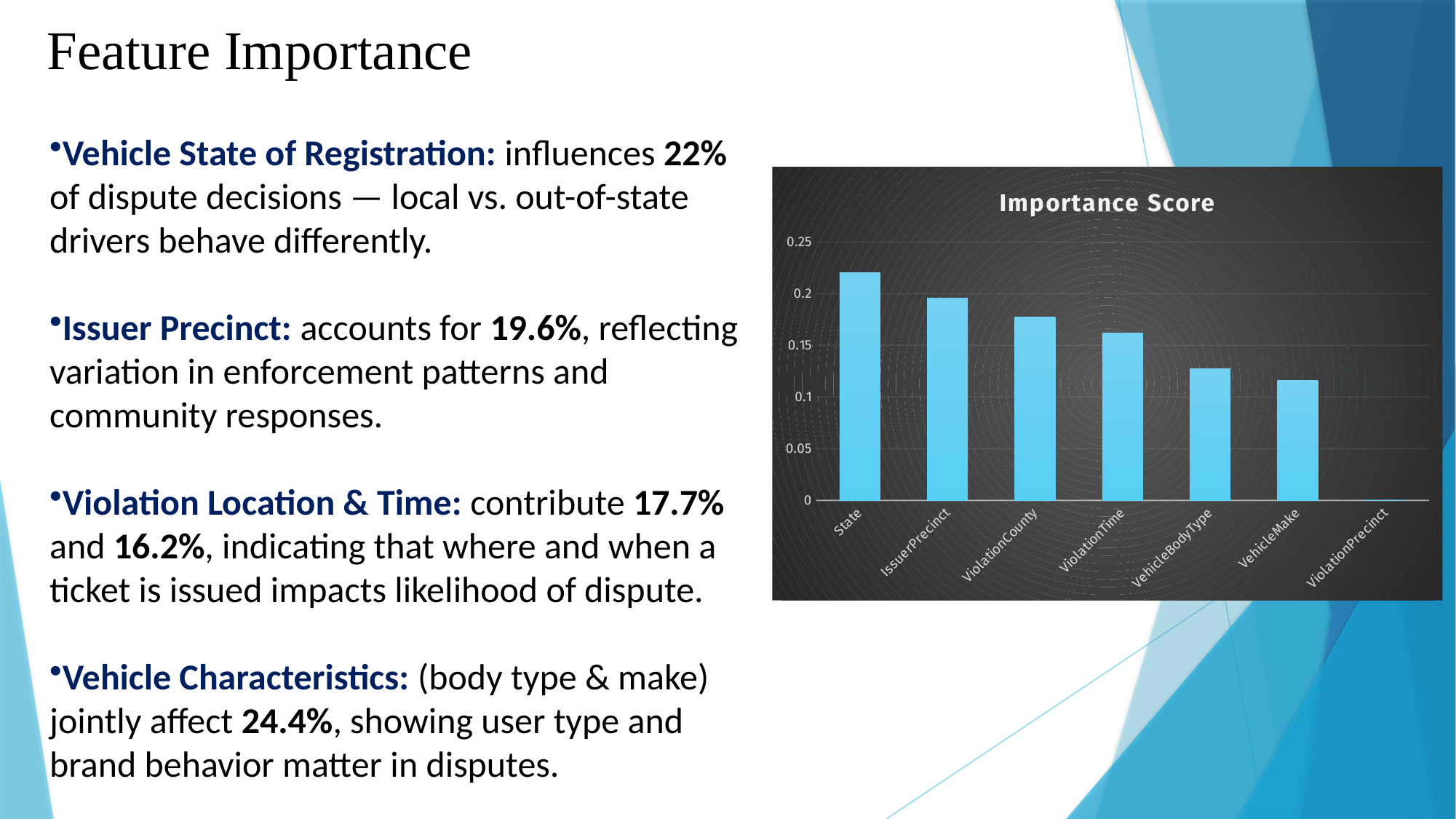

# Feature Importance
Vehicle State of Registration: influences 22% of dispute decisions — local vs. out-of-state drivers behave differently.

Issuer Precinct: accounts for 19.6%, reflecting variation in enforcement patterns and community responses.

Violation Location & Time: contribute 17.7% and 16.2%, indicating that where and when a ticket is issued impacts likelihood of dispute.

Vehicle Characteristics: (body type & make) jointly affect 24.4%, showing user type and brand behavior matter in disputes.

### Chart:

| Category | Importance Score |
|---|---|
| State | 0.2206 |
| IssuerPrecinct | 0.1959 |
| ViolationCounty | 0.1774 |
| ViolationTime | 0.162 |
| VehicleBodyType | 0.1277 |
| VehicleMake | 0.1163 |
| ViolationPrecinct | 0.0 |